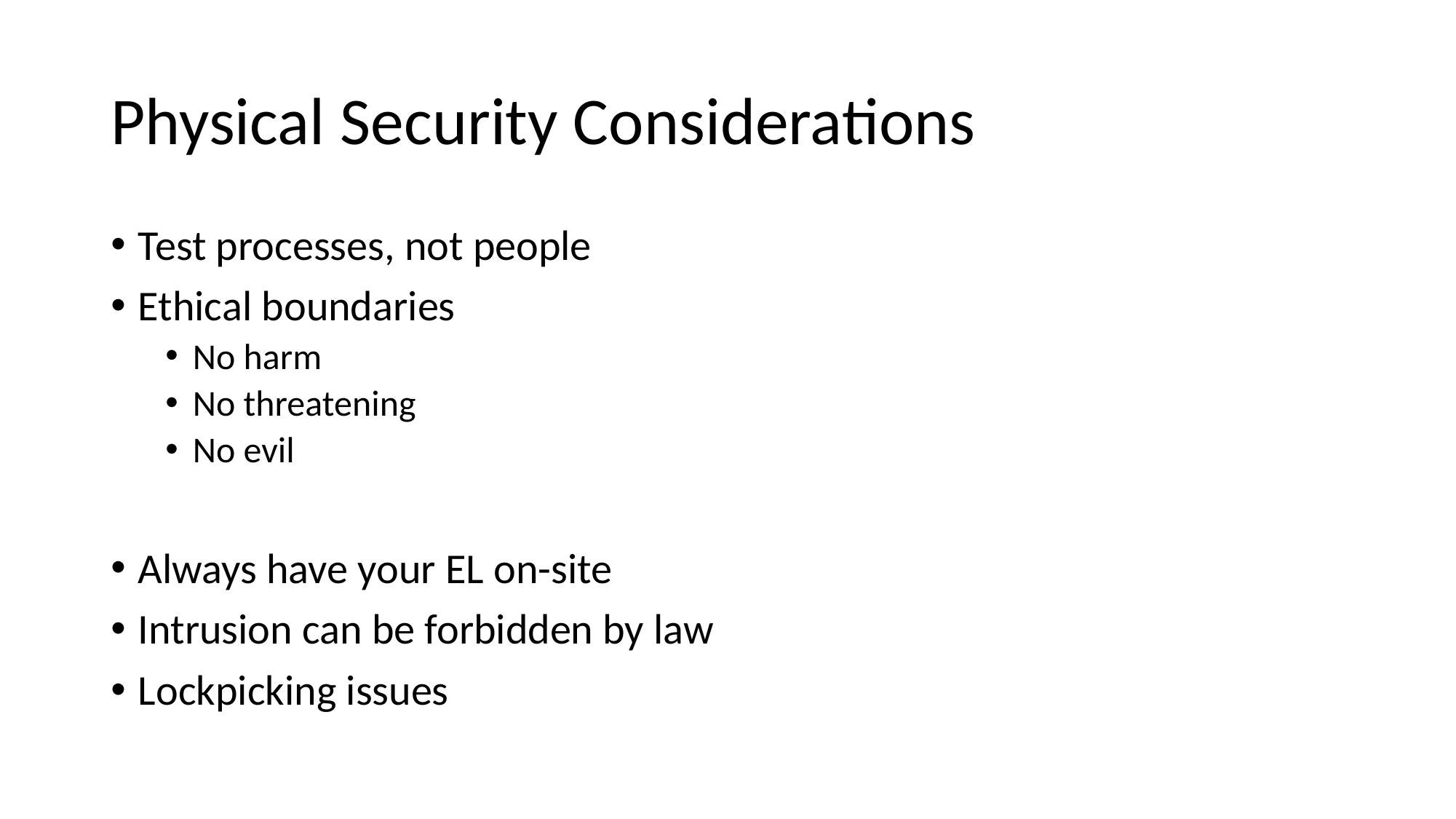

# Physical Security Considerations
Test processes, not people
Ethical boundaries
No harm
No threatening
No evil

Always have your EL on-site
Intrusion can be forbidden by law
Lockpicking issues